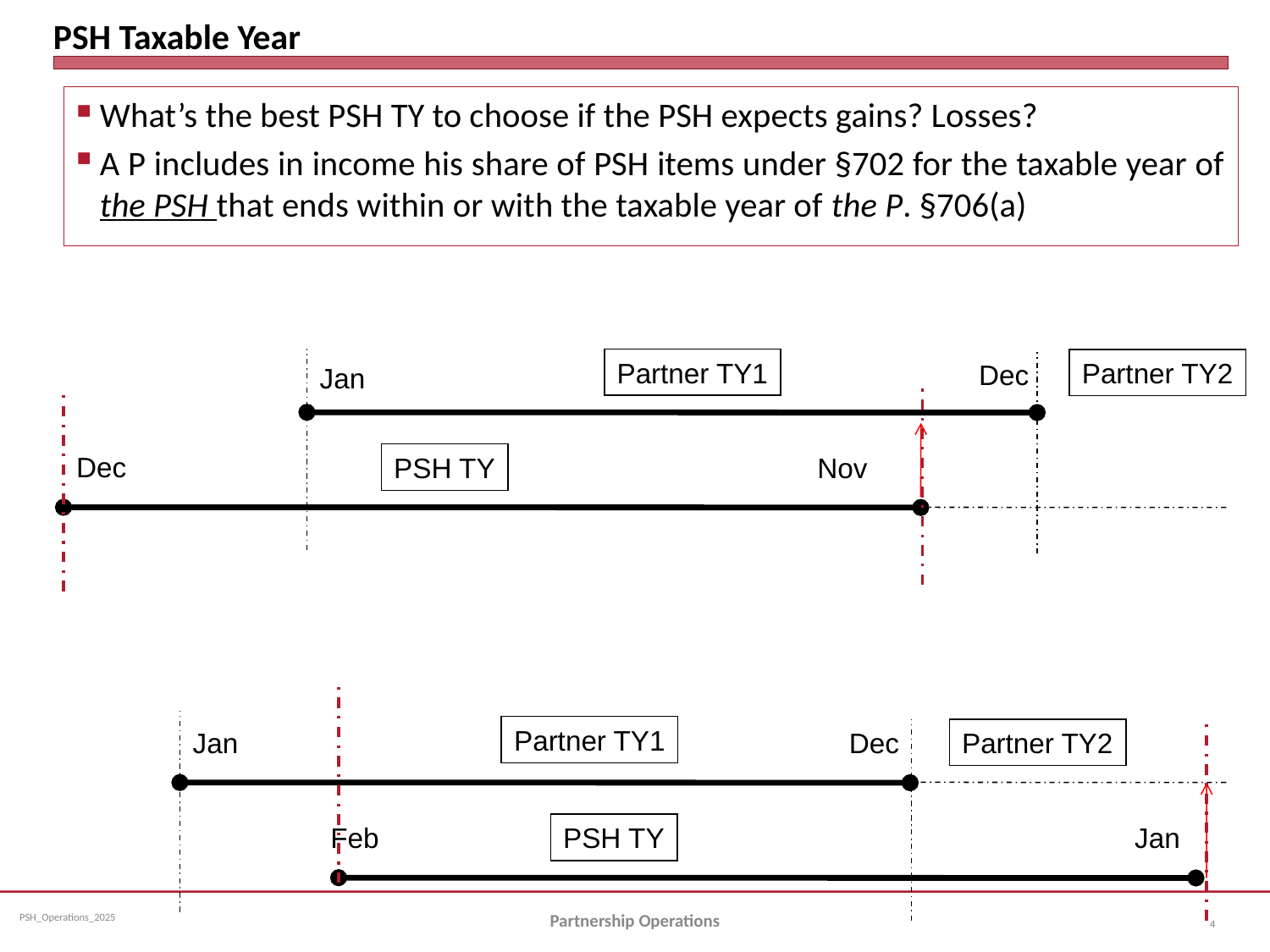

# PSH Taxable Year
What’s the best PSH TY to choose if the PSH expects gains? Losses?
A P includes in income his share of PSH items under §702 for the taxable year of the PSH that ends within or with the taxable year of the P. §706(a)

Partner TY1
Partner TY2
Dec
Jan
Dec
PSH TY
Nov
Partner TY1
Jan
Dec
Partner TY2
Feb
PSH TY
Jan
Partnership Operations
4